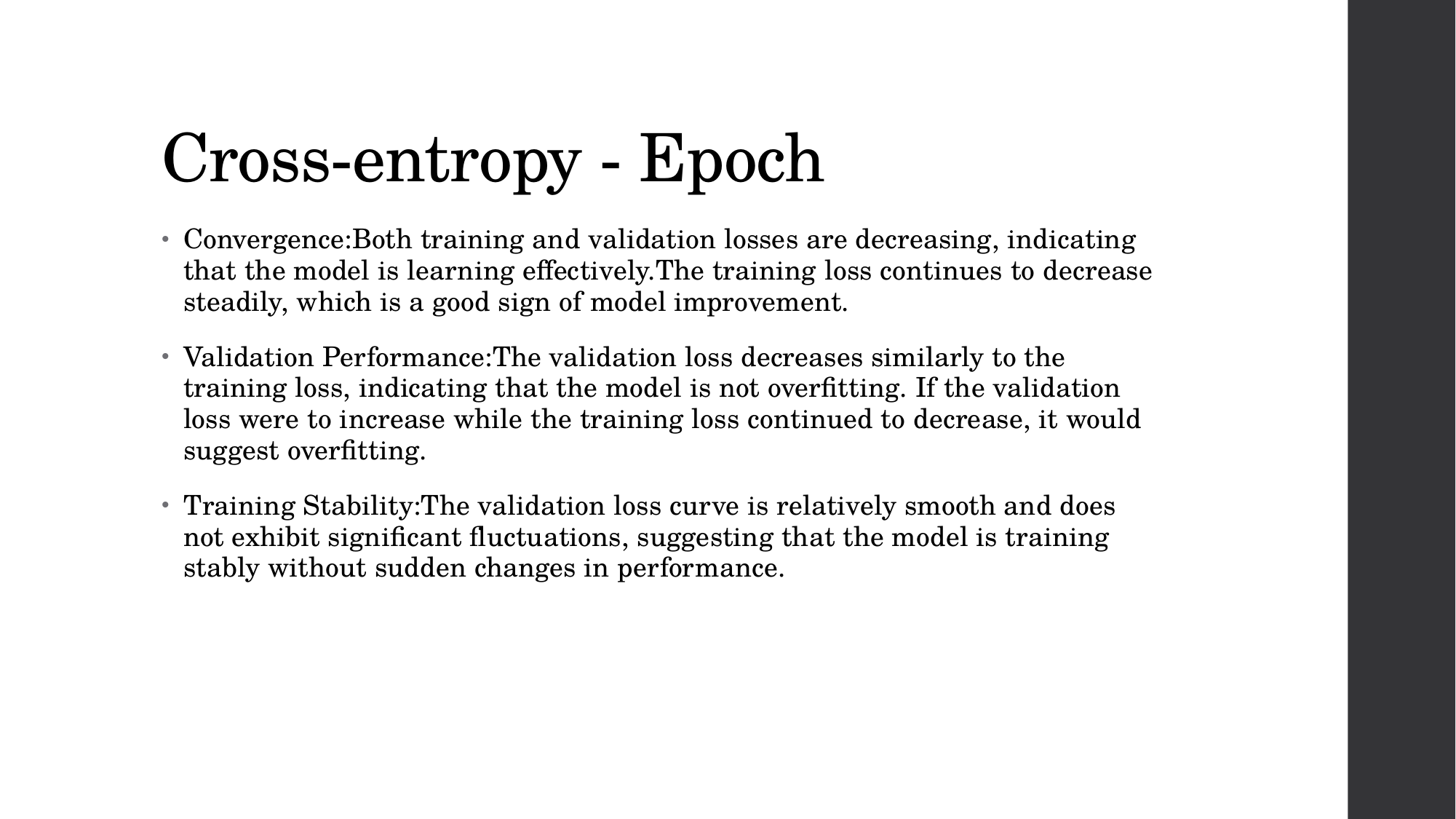

# Cross-entropy - Epoch
Convergence:Both training and validation losses are decreasing, indicating that the model is learning effectively.The training loss continues to decrease steadily, which is a good sign of model improvement.
Validation Performance:The validation loss decreases similarly to the training loss, indicating that the model is not overfitting. If the validation loss were to increase while the training loss continued to decrease, it would suggest overfitting.
Training Stability:The validation loss curve is relatively smooth and does not exhibit significant fluctuations, suggesting that the model is training stably without sudden changes in performance.